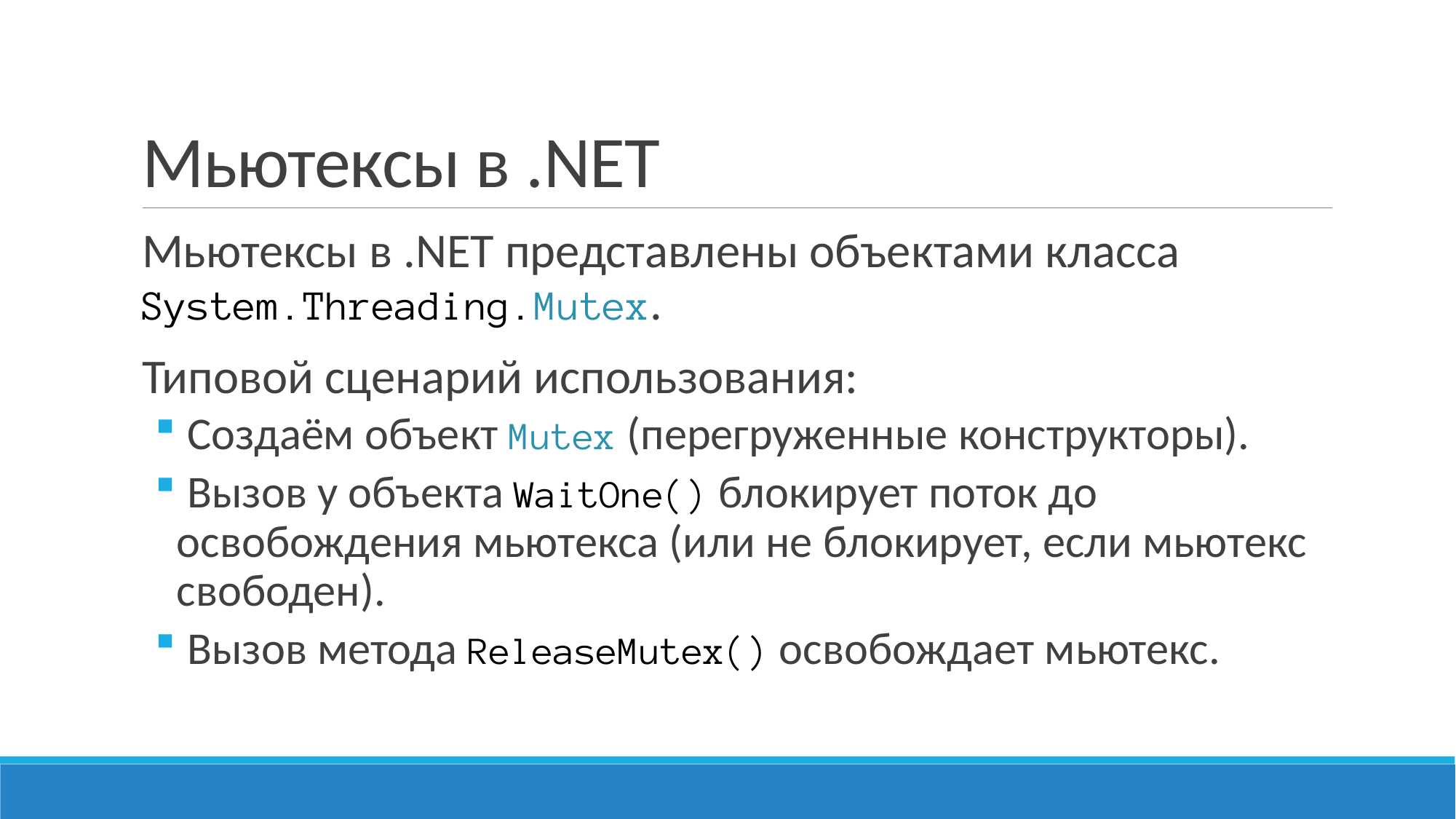

# Мьютексы в .NET
Мьютексы в .NET представлены объектами класса System.Threading.Mutex.
Типовой сценарий использования:
 Создаём объект Mutex (перегруженные конструкторы).
 Вызов у объекта WaitOne() блокирует поток до освобождения мьютекса (или не блокирует, если мьютекс свободен).
 Вызов метода ReleaseMutex() освобождает мьютекс.